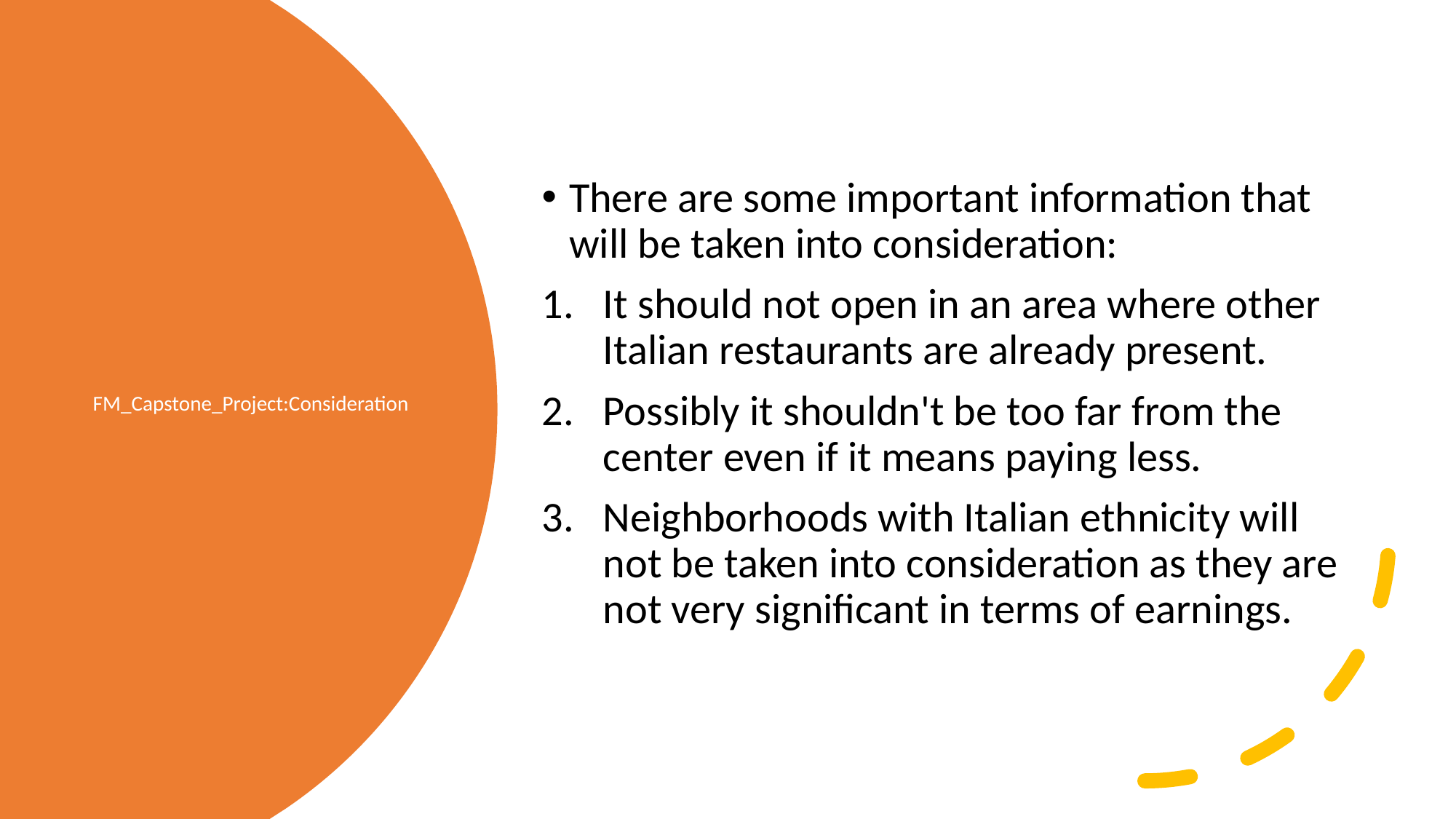

There are some important information that will be taken into consideration:
It should not open in an area where other Italian restaurants are already present.
Possibly it shouldn't be too far from the center even if it means paying less.
Neighborhoods with Italian ethnicity will not be taken into consideration as they are not very significant in terms of earnings.
# FM_Capstone_Project:Consideration